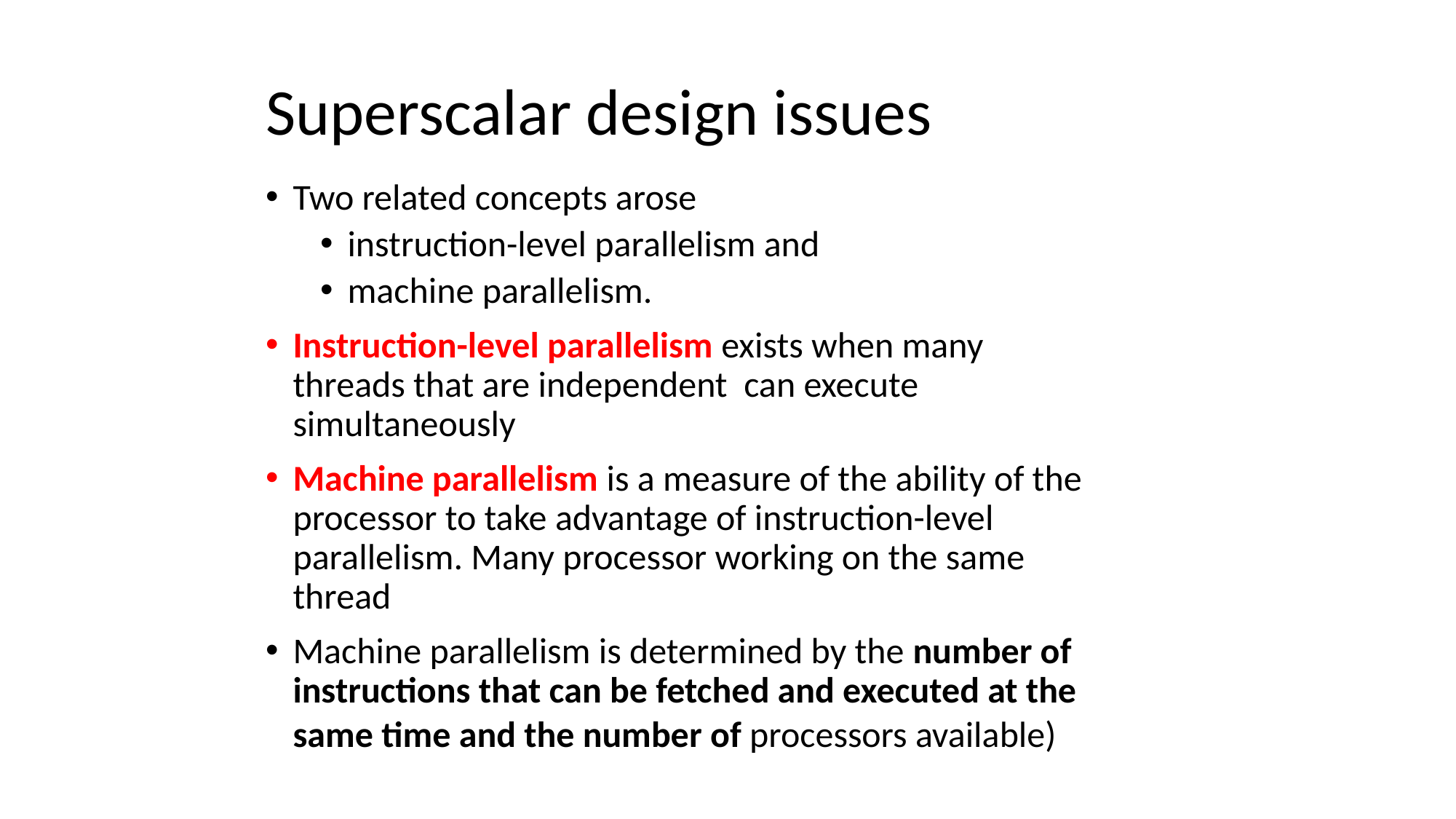

# Superscalar design issues
Two related concepts arose
instruction-level parallelism and
machine parallelism.
Instruction-level parallelism exists when many threads that are independent  can execute simultaneously
Machine parallelism is a measure of the ability of the processor to take advantage of instruction-level parallelism. Many processor working on the same thread
Machine parallelism is determined by the number of instructions that can be fetched and executed at the same time and the number of processors available)